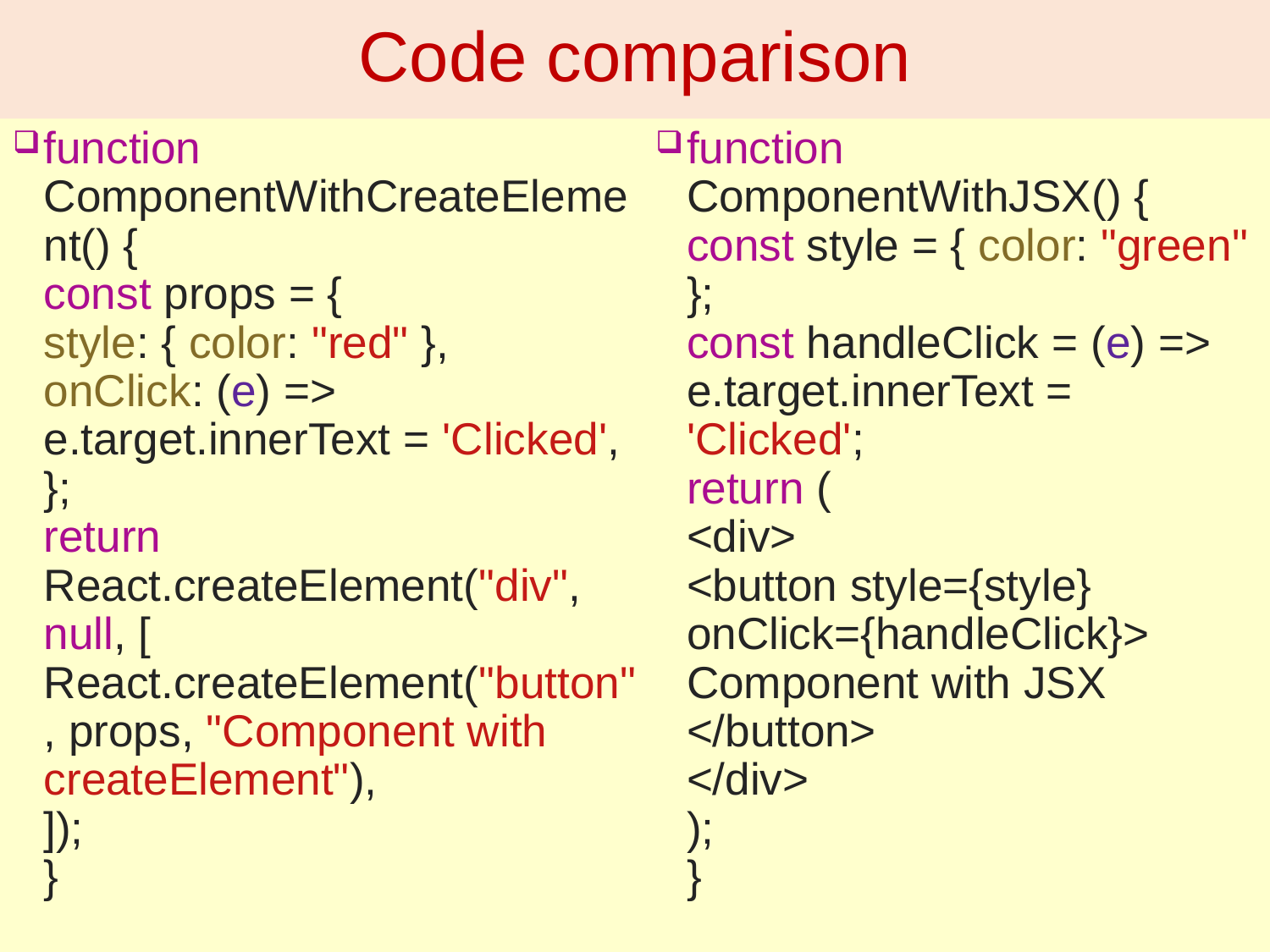

# Code comparison
function ComponentWithCreateElement() {
const props = {
style: { color: "red" },
onClick: (e) => e.target.innerText = 'Clicked',
};
return React.createElement("div", null, [
React.createElement("button", props, "Component with createElement"),
]);
}
function ComponentWithJSX() {
const style = { color: "green" };
const handleClick = (e) => e.target.innerText = 'Clicked';
return (
<div>
<button style={style} onClick={handleClick}>
Component with JSX
</button>
</div>
);
}